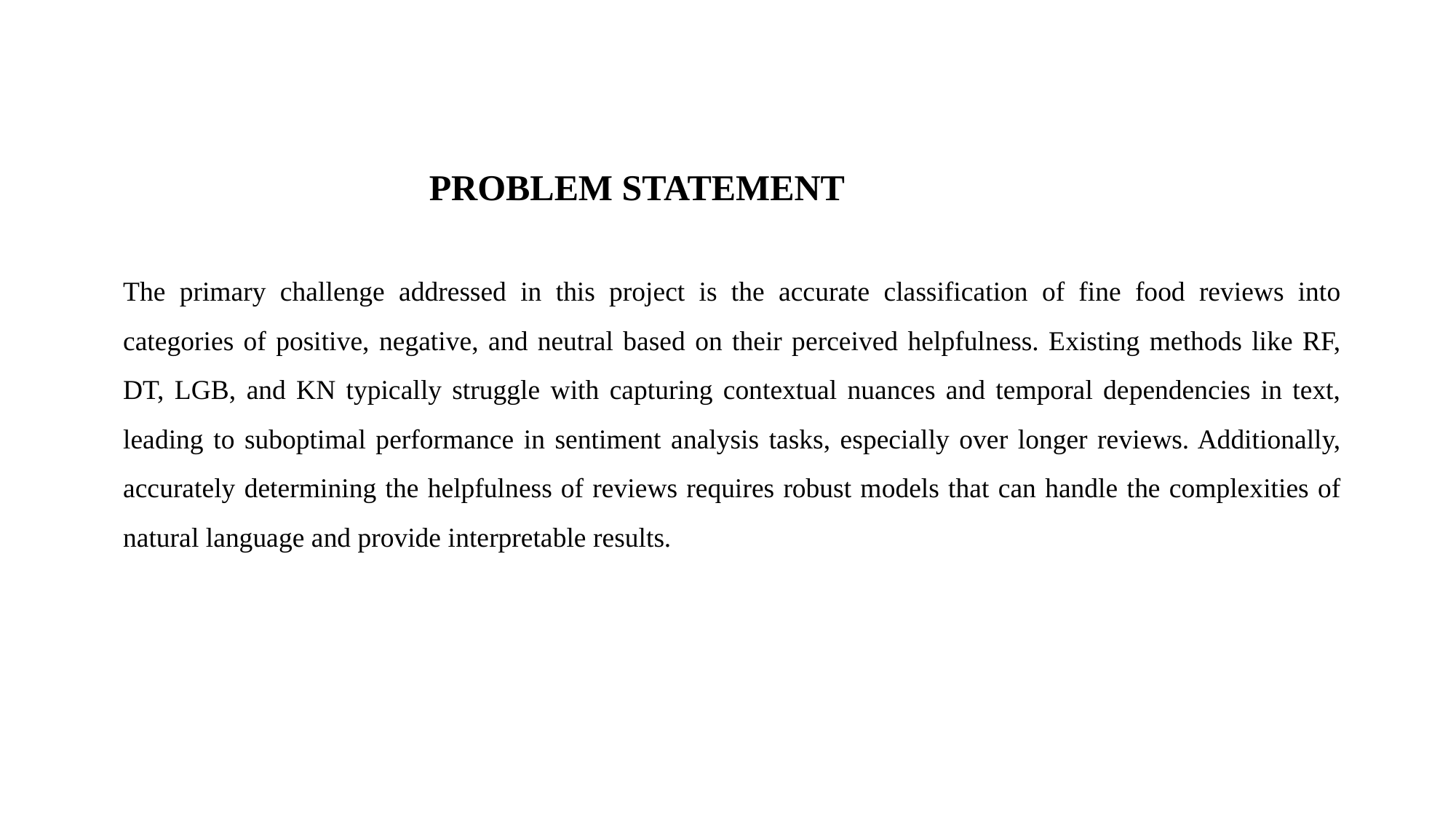

# PROBLEM STATEMENT
The primary challenge addressed in this project is the accurate classification of fine food reviews into categories of positive, negative, and neutral based on their perceived helpfulness. Existing methods like RF, DT, LGB, and KN typically struggle with capturing contextual nuances and temporal dependencies in text, leading to suboptimal performance in sentiment analysis tasks, especially over longer reviews. Additionally, accurately determining the helpfulness of reviews requires robust models that can handle the complexities of natural language and provide interpretable results.